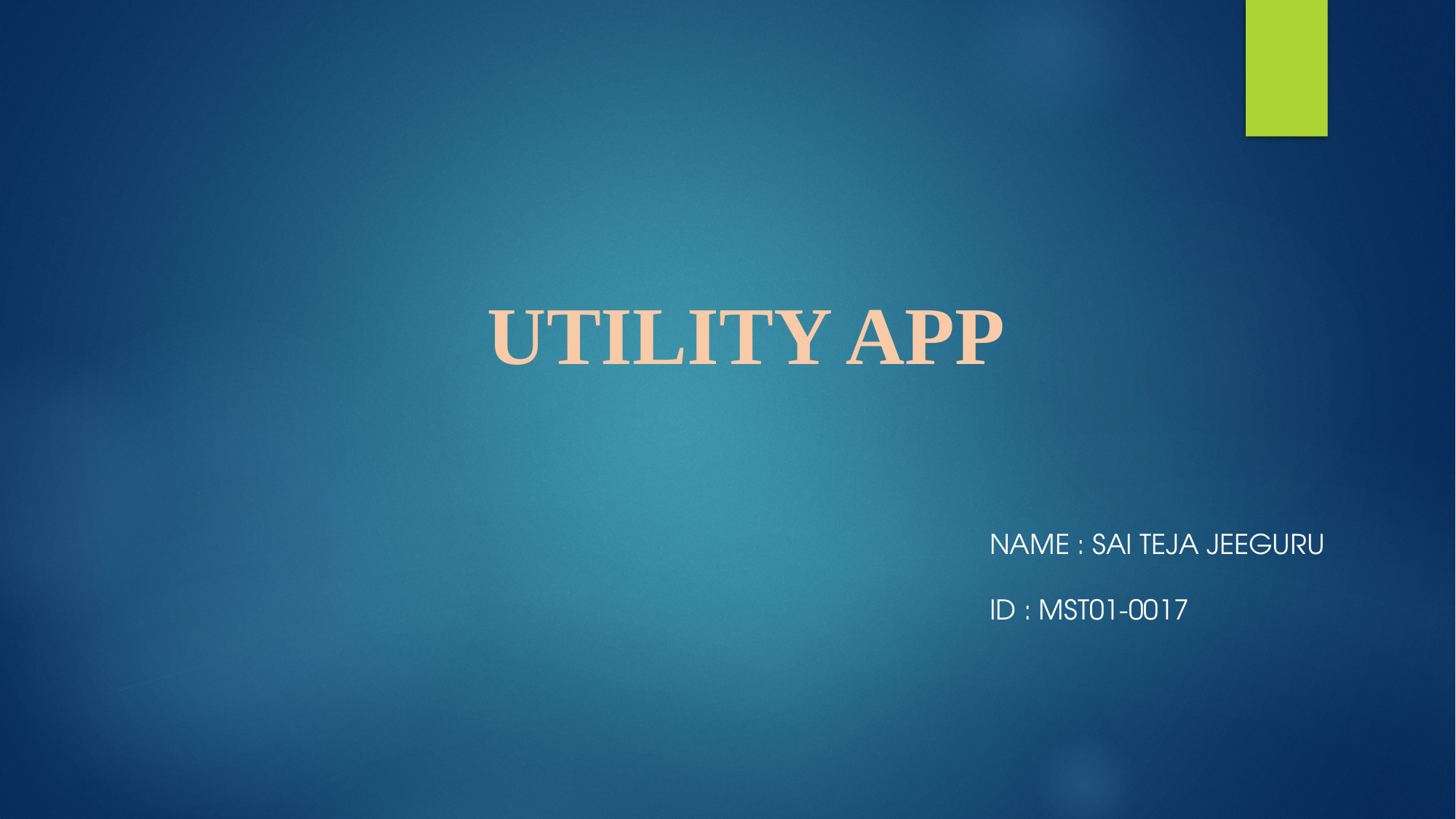

# UTILITY APP
NAME : SAI TEJA JEEGURU

ID : MST01-0017